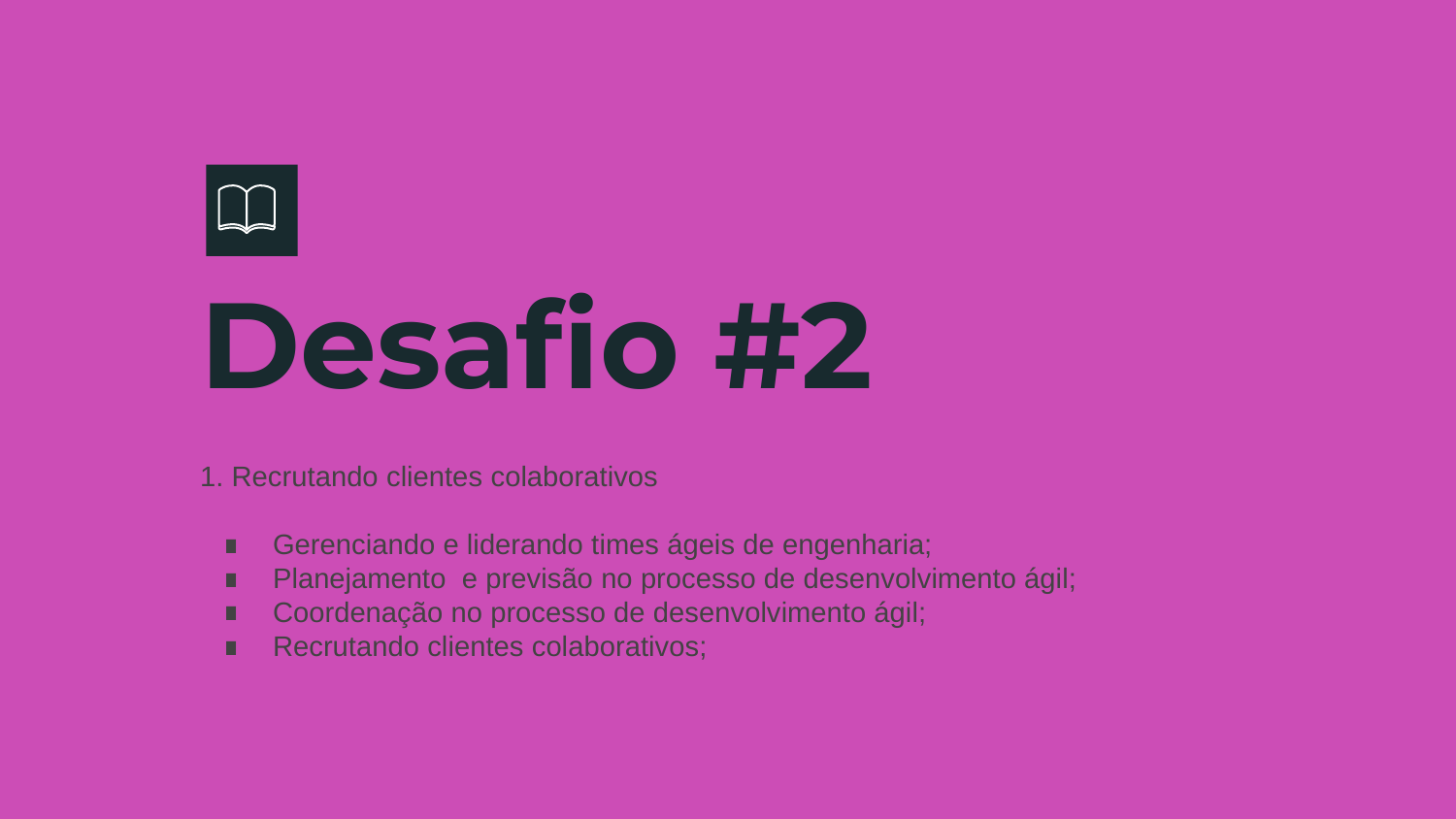

# Desafio #2
1. Recrutando clientes colaborativos

Gerenciando e liderando times ágeis de engenharia;
Planejamento  e previsão no processo de desenvolvimento ágil;
Coordenação no processo de desenvolvimento ágil;
Recrutando clientes colaborativos;